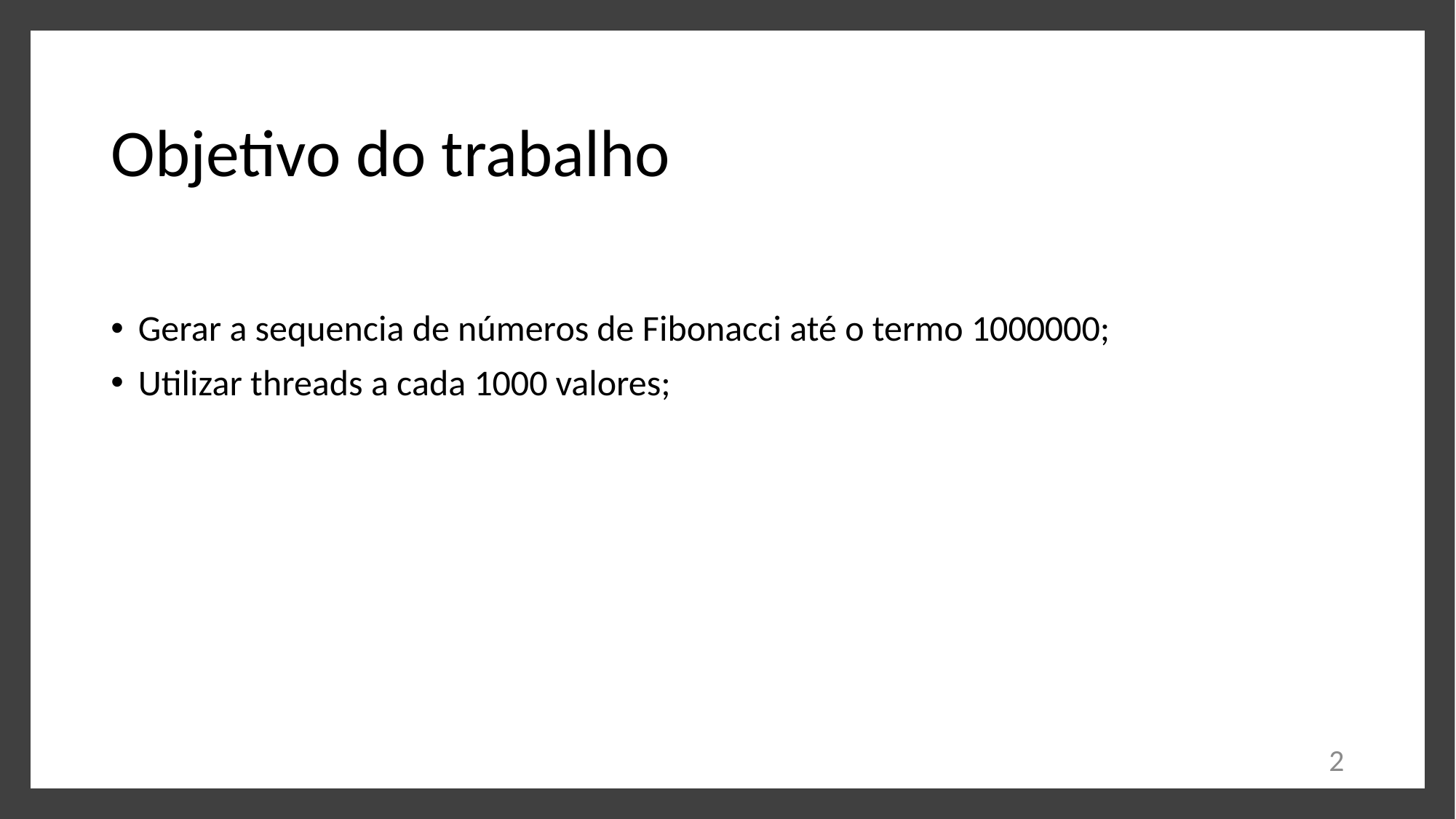

# Objetivo do trabalho

Gerar a sequencia de números de Fibonacci até o termo 1000000;
Utilizar threads a cada 1000 valores;

2